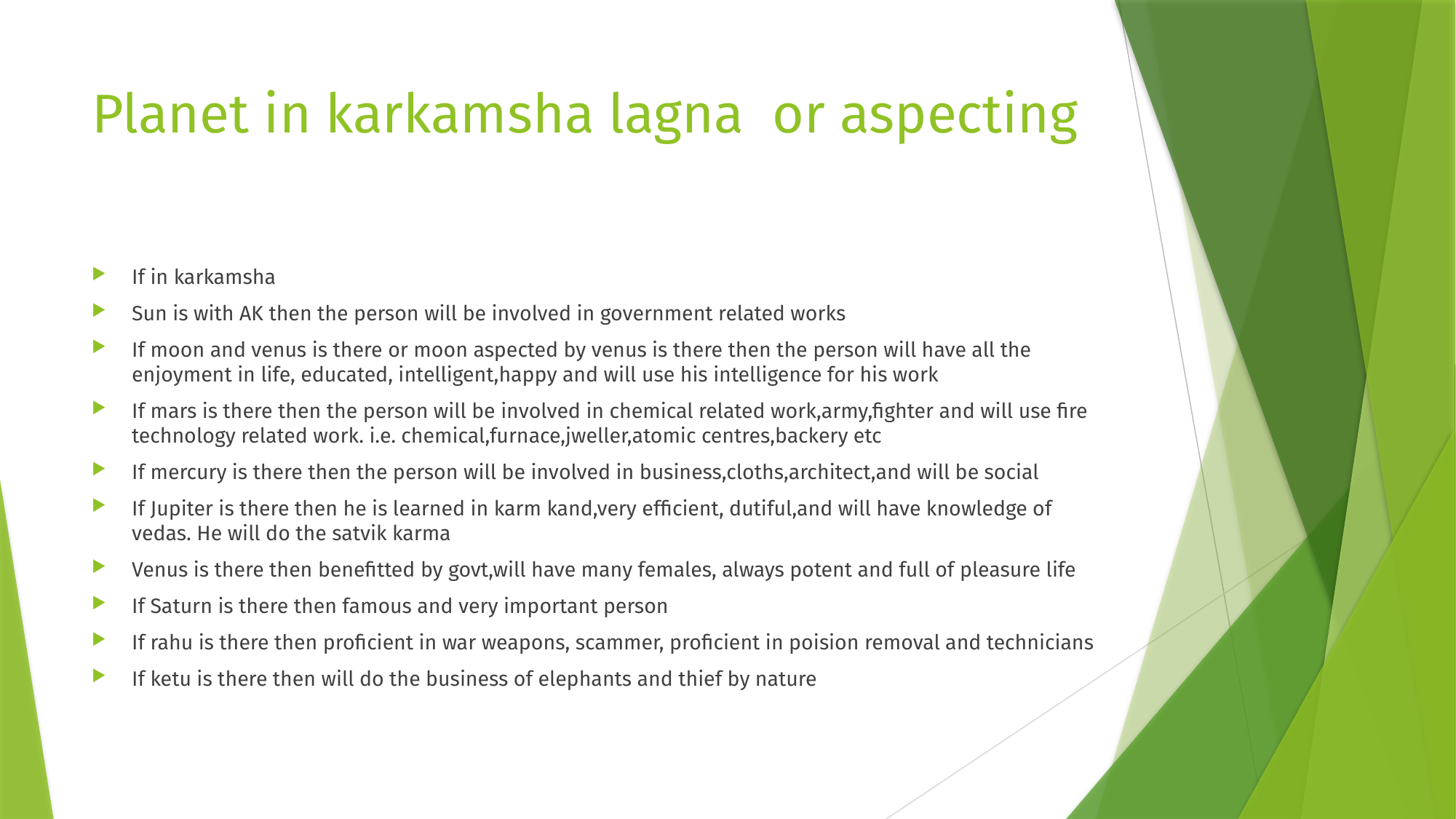

# Planet in karkamsha lagna  or aspecting
If in karkamsha
Sun is with AK then the person will be involved in government related works
If moon and venus is there or moon aspected by venus is there then the person will have all the enjoyment in life, educated, intelligent,happy and will use his intelligence for his work
If mars is there then the person will be involved in chemical related work,army,fighter and will use fire technology related work. i.e. chemical,furnace,jweller,atomic centres,backery etc
If mercury is there then the person will be involved in business,cloths,architect,and will be social
If Jupiter is there then he is learned in karm kand,very efficient, dutiful,and will have knowledge of vedas. He will do the satvik karma
Venus is there then benefitted by govt,will have many females, always potent and full of pleasure life
If Saturn is there then famous and very important person
If rahu is there then proficient in war weapons, scammer, proficient in poision removal and technicians
If ketu is there then will do the business of elephants and thief by nature